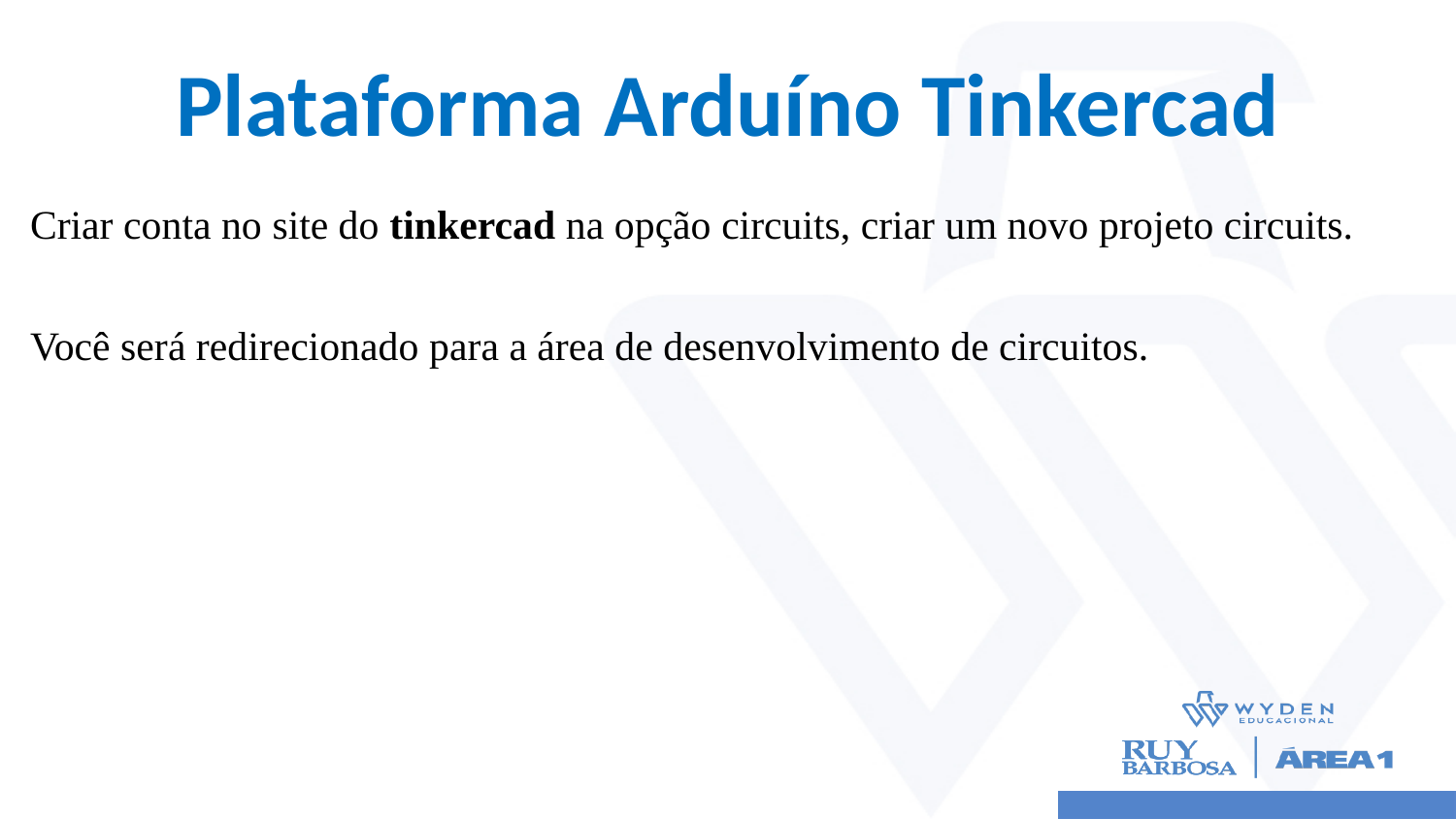

# Plataforma Arduíno Tinkercad
Criar conta no site do tinkercad na opção circuits, criar um novo projeto circuits.

Você será redirecionado para a área de desenvolvimento de circuitos.